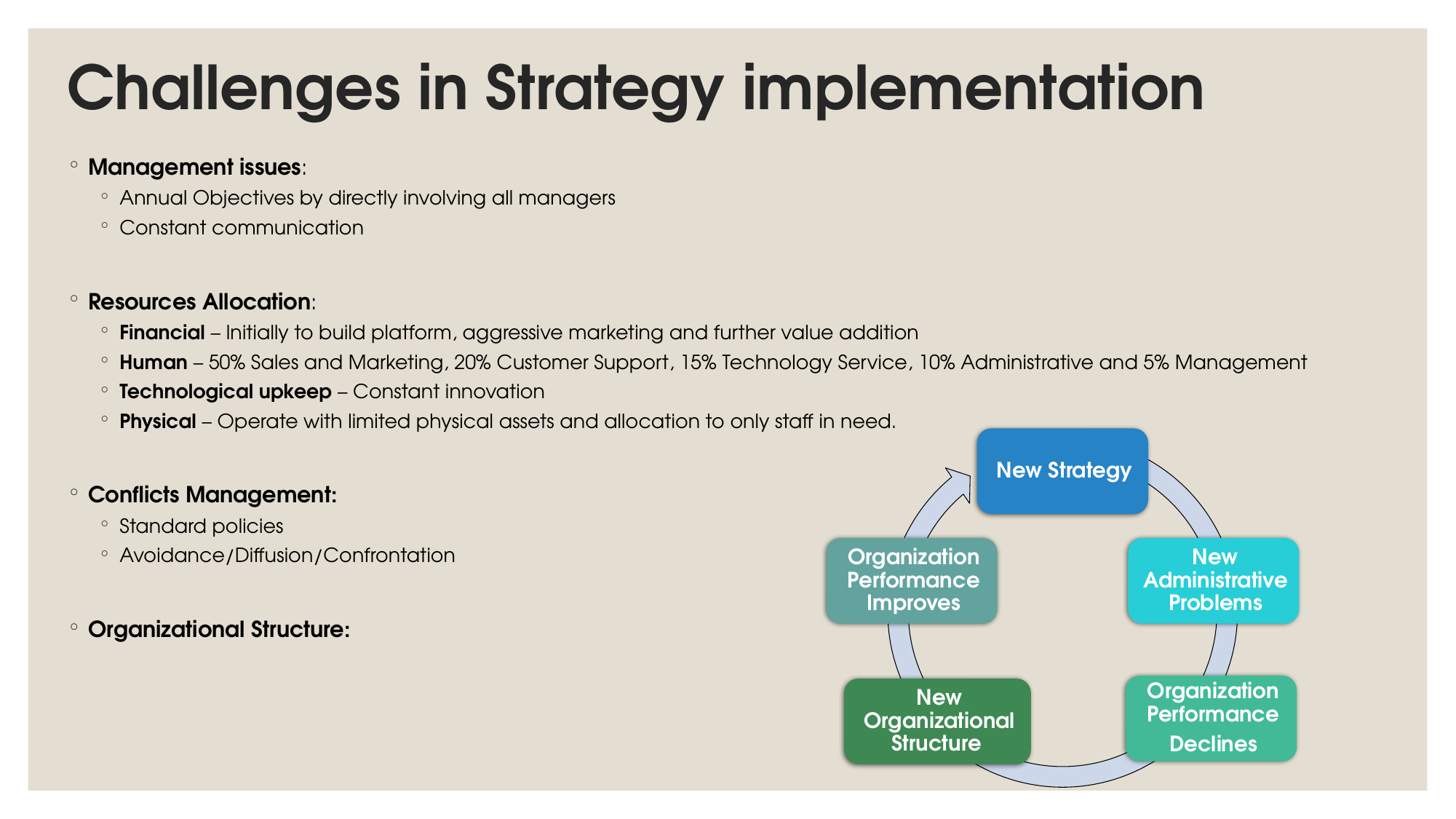

# Challenges in Strategy implementation
Management issues:
Annual Objectives by directly involving all managers
Constant communication

Resources Allocation:
Financial – Initially to build platform, aggressive marketing and further value addition
Human – 50% Sales and Marketing, 20% Customer Support, 15% Technology Service, 10% Administrative and 5% Management
Technological upkeep – Constant innovation
Physical – Operate with limited physical assets and allocation to only staff in need.

Conflicts Management:
Standard policies
Avoidance/Diffusion/Confrontation

Organizational Structure:

New Strategy
New Administrative Problems
Organization Performance
Declines
New Organizational Structure
Organization Performance Improves